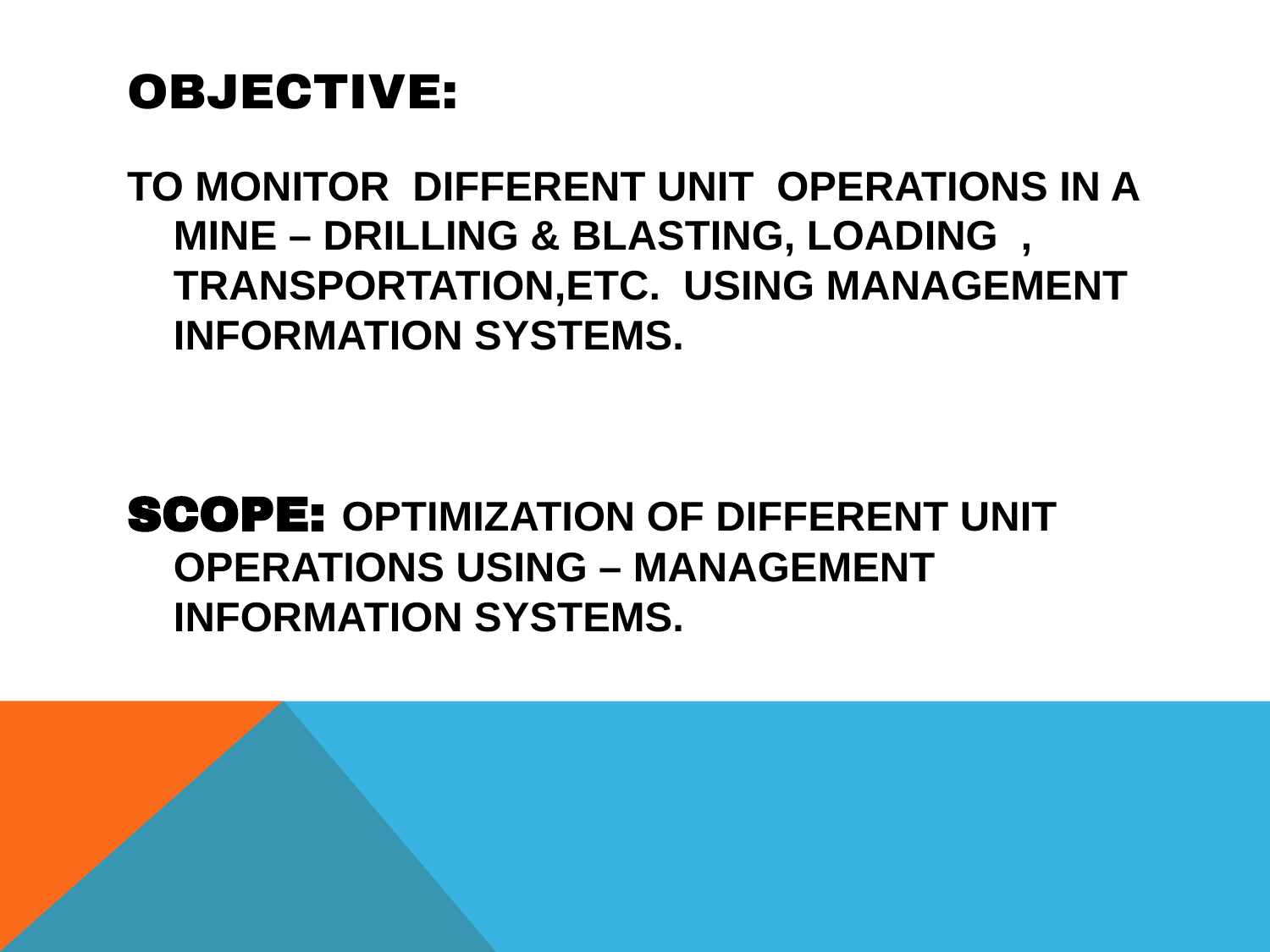

# OBJECTIVE:
TO MONITOR  DIFFERENT UNIT  OPERATIONS IN A MINE – DRILLING & BLASTING, LOADING  , TRANSPORTATION,ETC.  USING MANAGEMENT INFORMATION SYSTEMS.

SCOPE: OPTIMIZATION OF DIFFERENT UNIT OPERATIONS USING – MANAGEMENT INFORMATION SYSTEMS.